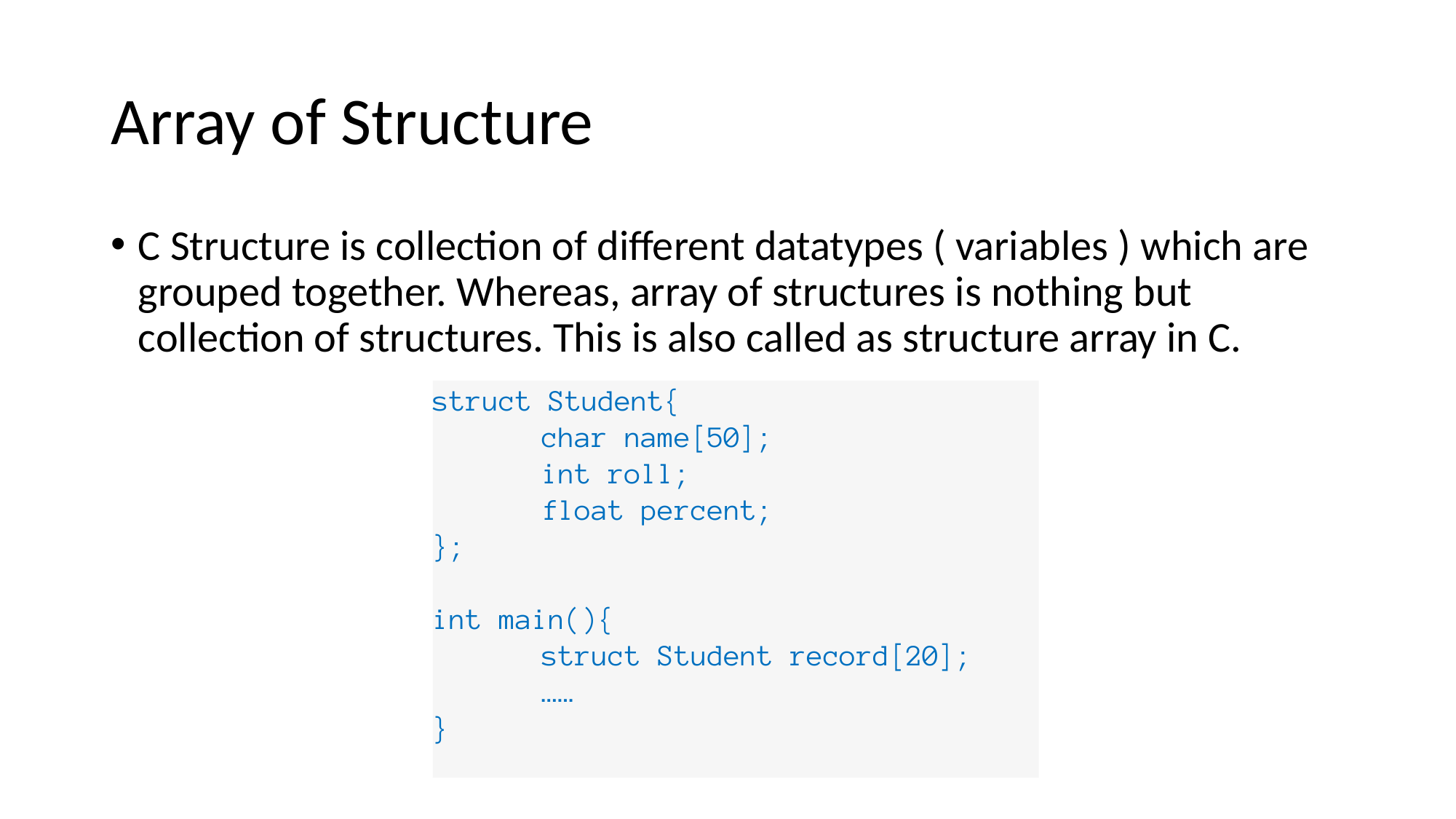

# Array of Structure
C Structure is collection of different datatypes ( variables ) which are grouped together. Whereas, array of structures is nothing but collection of structures. This is also called as structure array in C.
struct Student{
	char name[50];
	int roll;
	float percent;
};

int main(){
 	struct Student record[20];
 	……
}